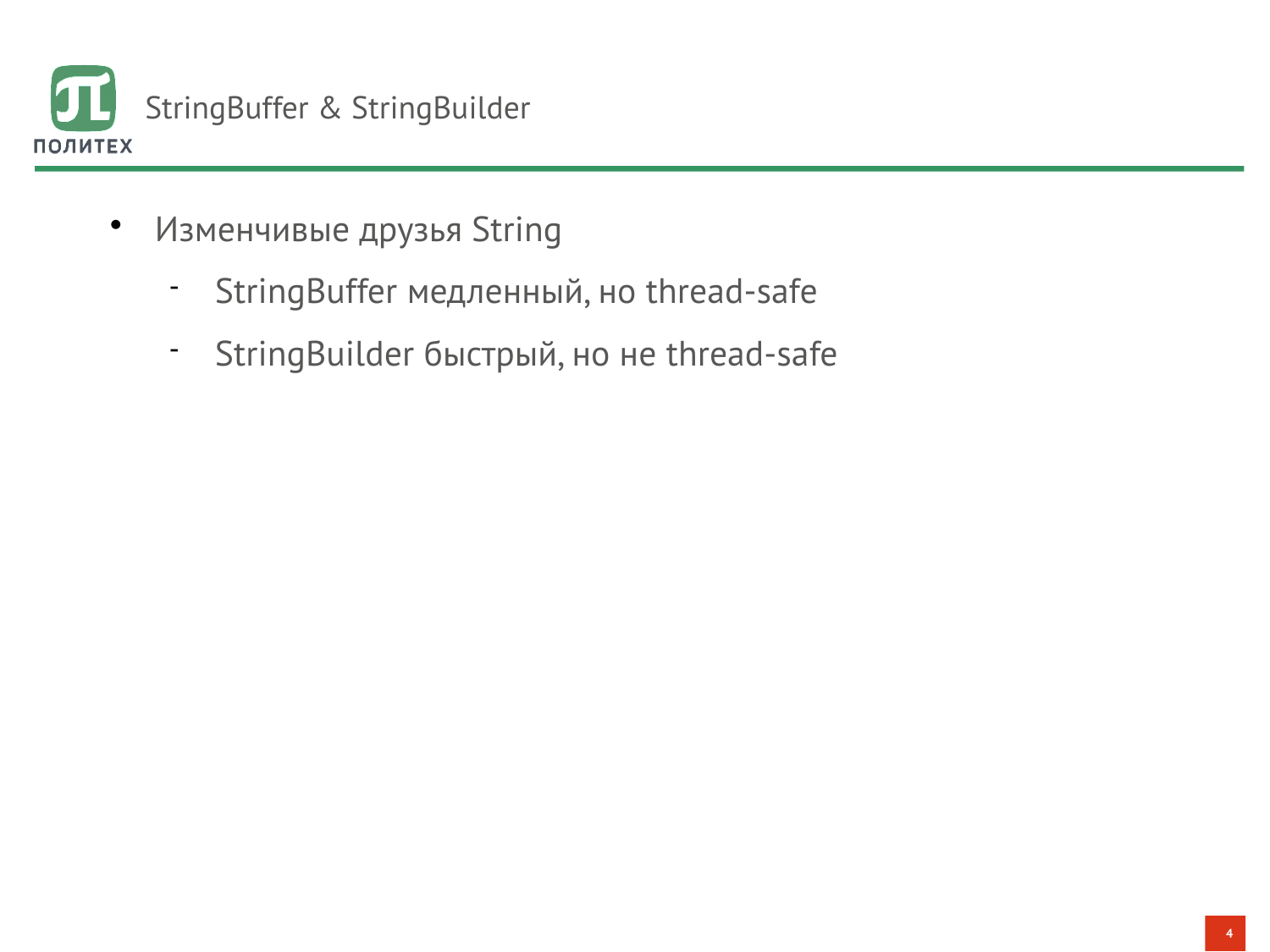

# StringBuffer & StringBuilder
Изменчивые друзья String
StringBuffer медленный, но thread-safe
StringBuilder быстрый, но не thread-safe
4